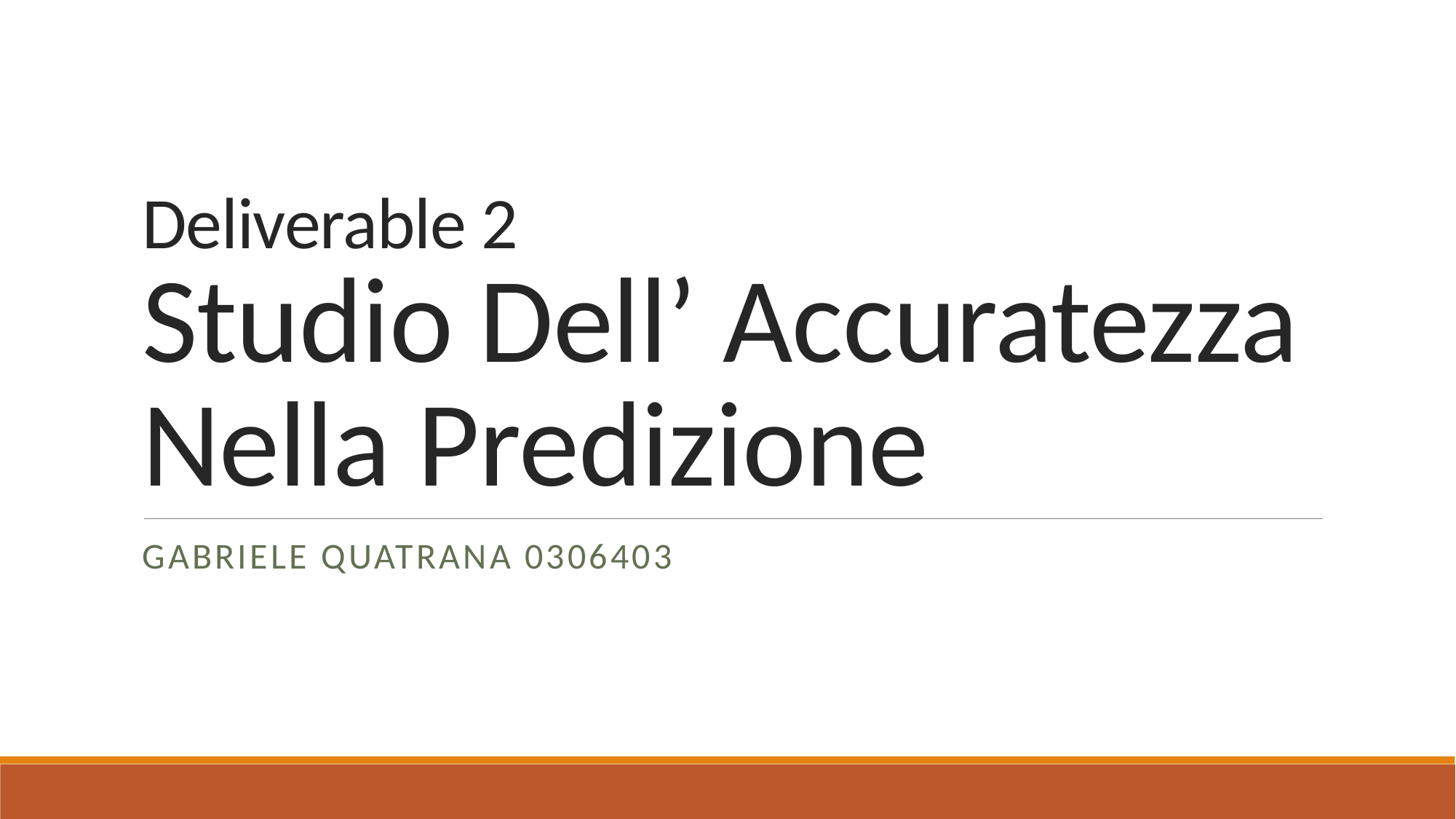

# Deliverable 2 Studio Dell’ Accuratezza Nella Predizione
Gabriele Quatrana 0306403